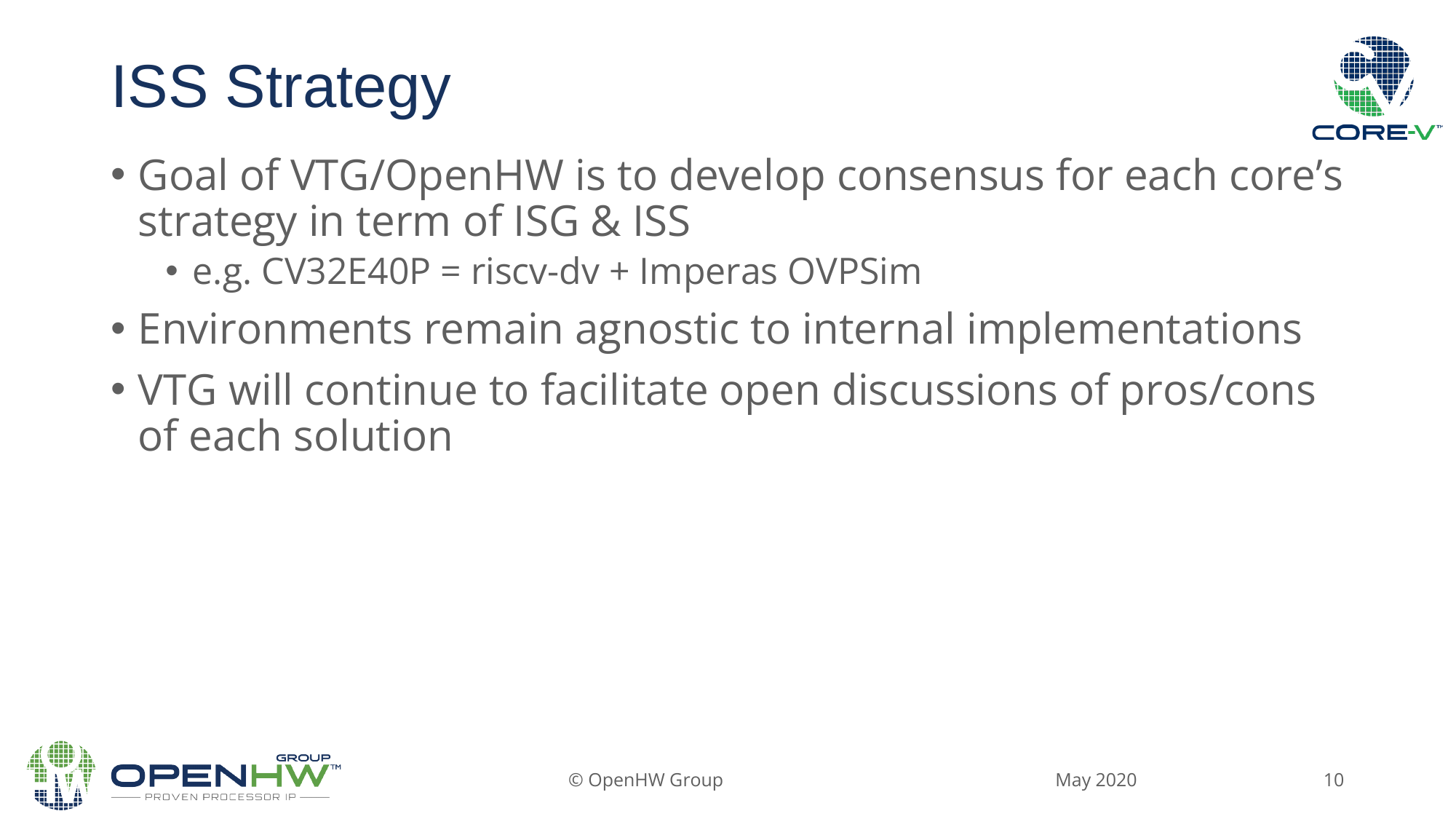

# ISS Strategy
Goal of VTG/OpenHW is to develop consensus for each core’s strategy in term of ISG & ISS
e.g. CV32E40P = riscv-dv + Imperas OVPSim
Environments remain agnostic to internal implementations
VTG will continue to facilitate open discussions of pros/cons of each solution
May 2020
© OpenHW Group
10